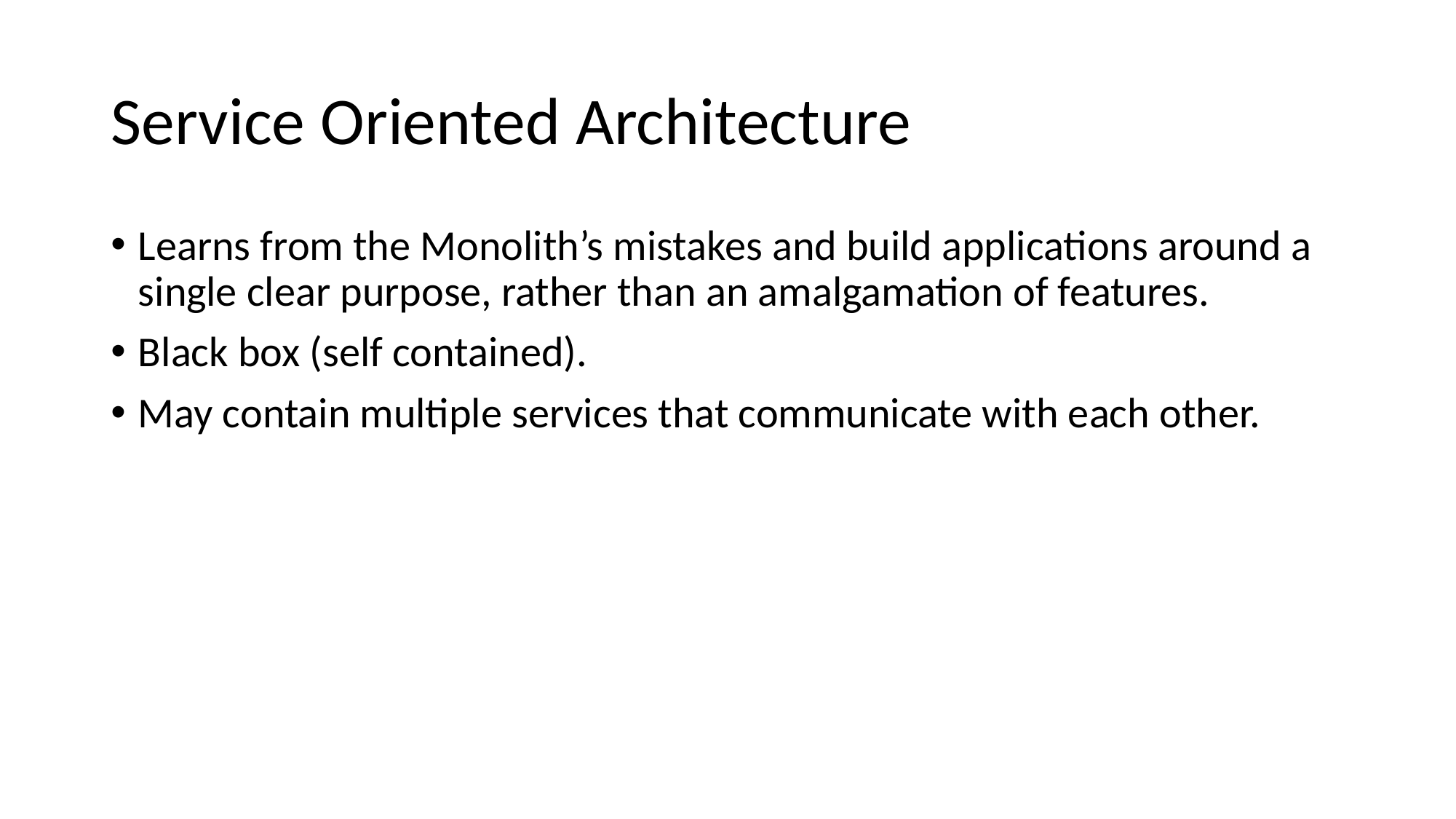

# Service Oriented Architecture
Learns from the Monolith’s mistakes and build applications around a single clear purpose, rather than an amalgamation of features.
Black box (self contained).
May contain multiple services that communicate with each other.